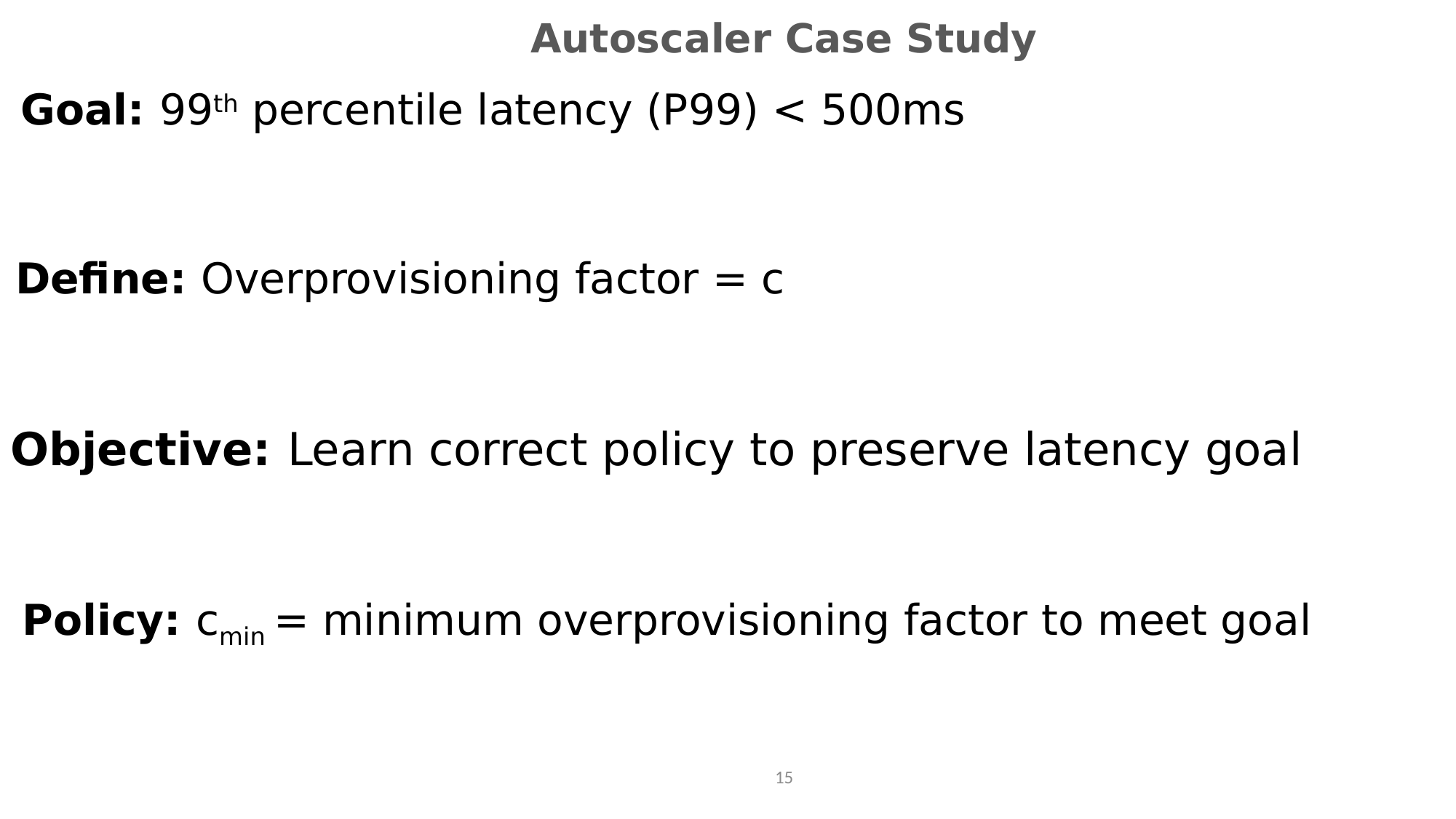

# Autoscaler Case Study
Goal: 99th percentile latency (P99) < 500ms
Define: Overprovisioning factor = c
Objective: Learn correct policy to preserve latency goal
Policy: cmin = minimum overprovisioning factor to meet goal

15